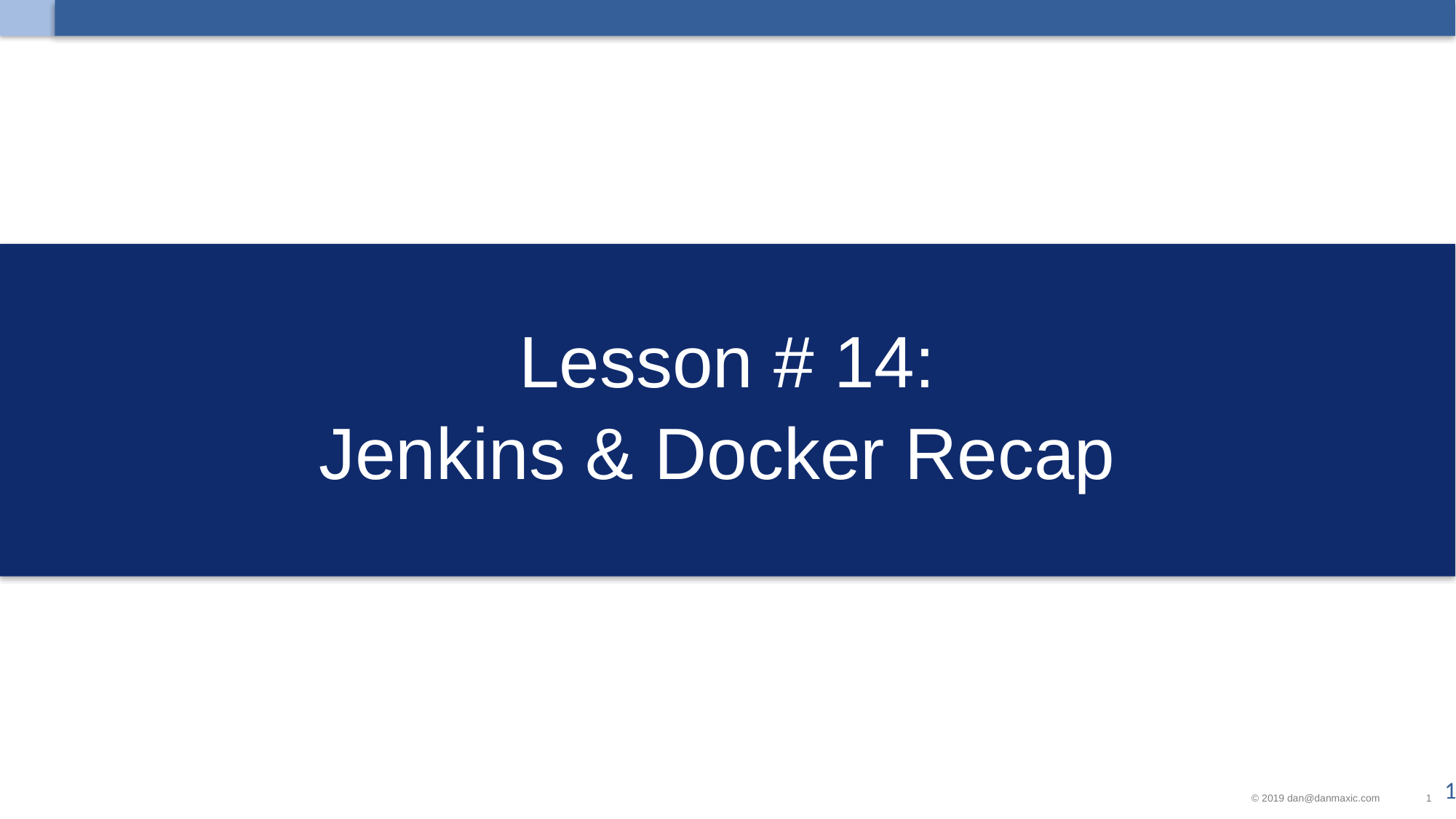

Lesson # 14:
Jenkins & Docker Recap

1